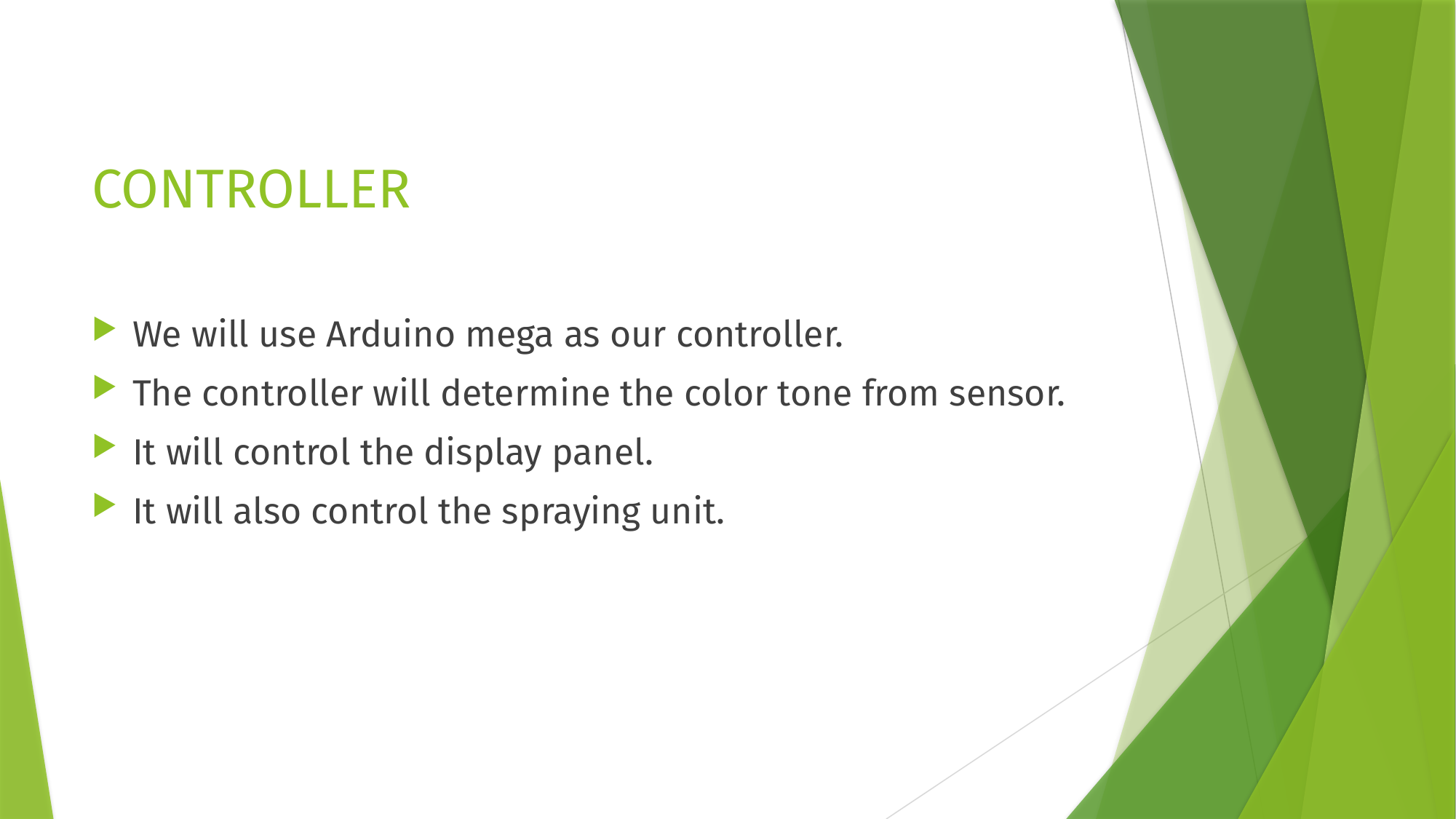

# CONTROLLER
We will use Arduino mega as our controller.
The controller will determine the color tone from sensor.
It will control the display panel.
It will also control the spraying unit.